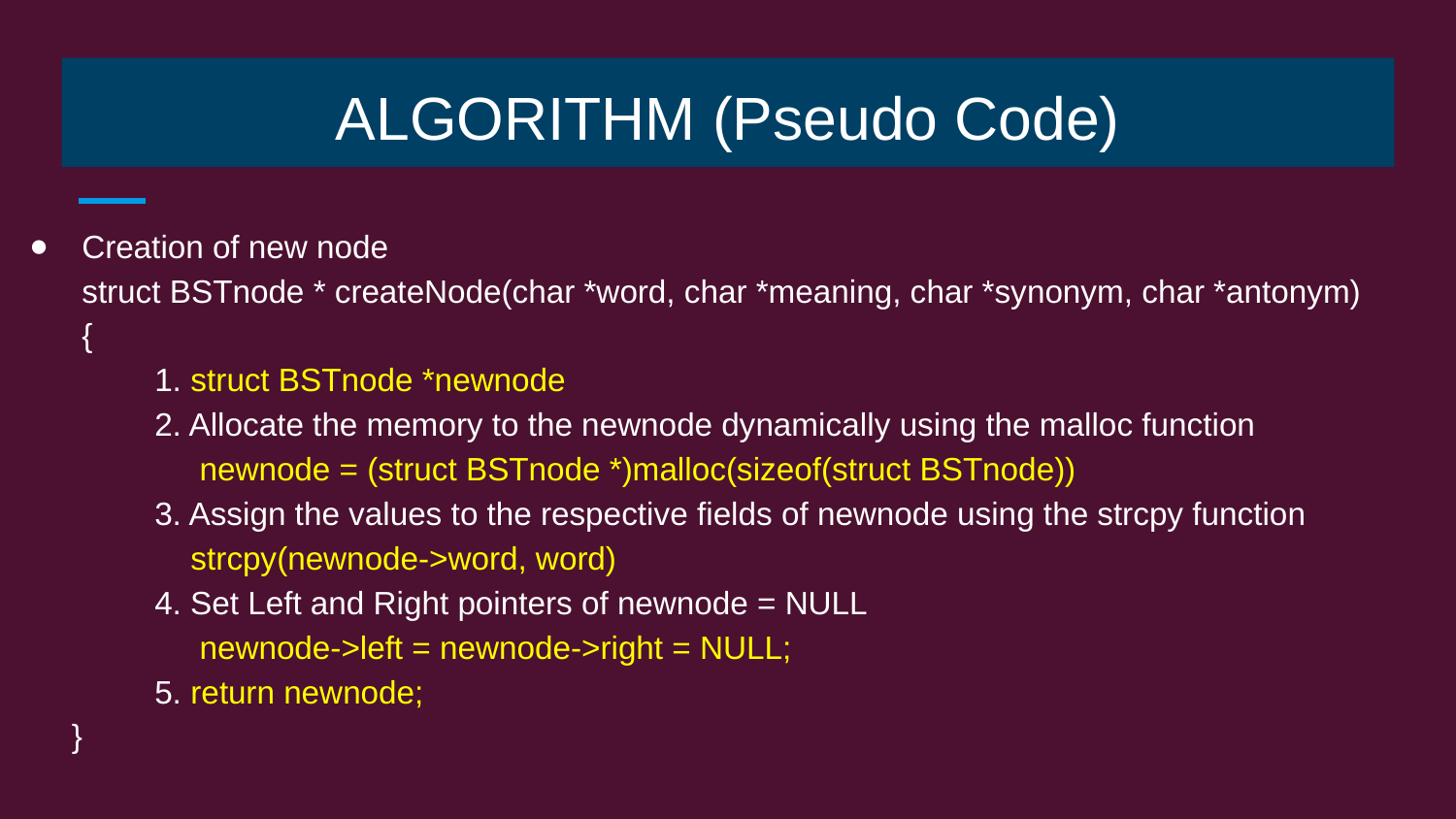

# ALGORITHM (Pseudo Code)
Creation of new node
struct BSTnode * createNode(char *word, char *meaning, char *synonym, char *antonym)
{
1. struct BSTnode *newnode
2. Allocate the memory to the newnode dynamically using the malloc function
     newnode = (struct BSTnode *)malloc(sizeof(struct BSTnode))
3. Assign the values to the respective fields of newnode using the strcpy function
    strcpy(newnode->word, word)
4. Set Left and Right pointers of newnode = NULL
     newnode->left = newnode->right = NULL;
5. return newnode;
       }